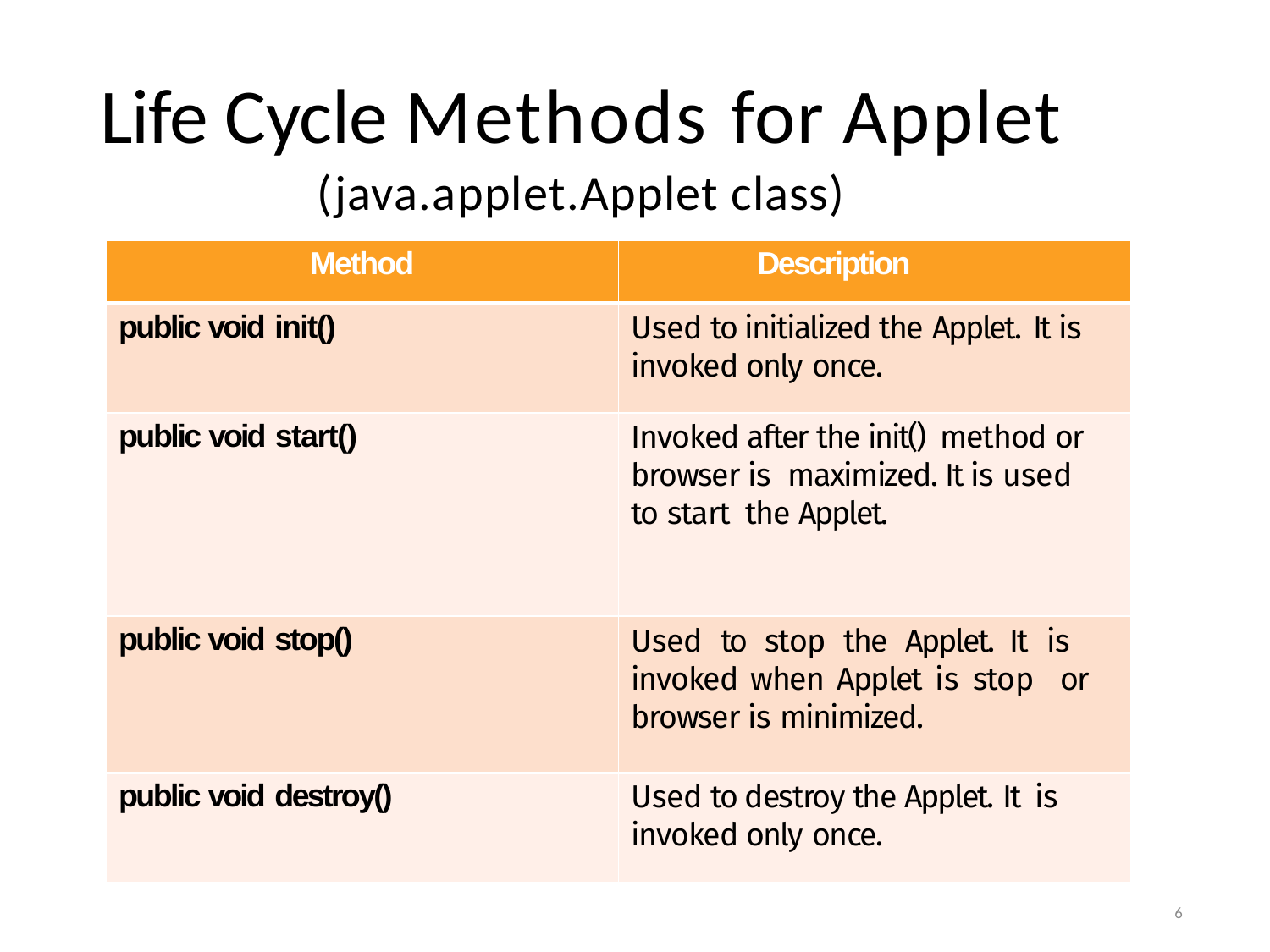

# Life Cycle Methods for Applet
(java.applet.Applet class)
| Method | Description |
| --- | --- |
| public void init() | Used to initialized the Applet. It is invoked only once. |
| public void start() | Invoked after the init() method or browser is maximized. It is used to start the Applet. |
| public void stop() | Used to stop the Applet. It is invoked when Applet is stop or browser is minimized. |
| public void destroy() | Used to destroy the Applet. It is invoked only once. |
6